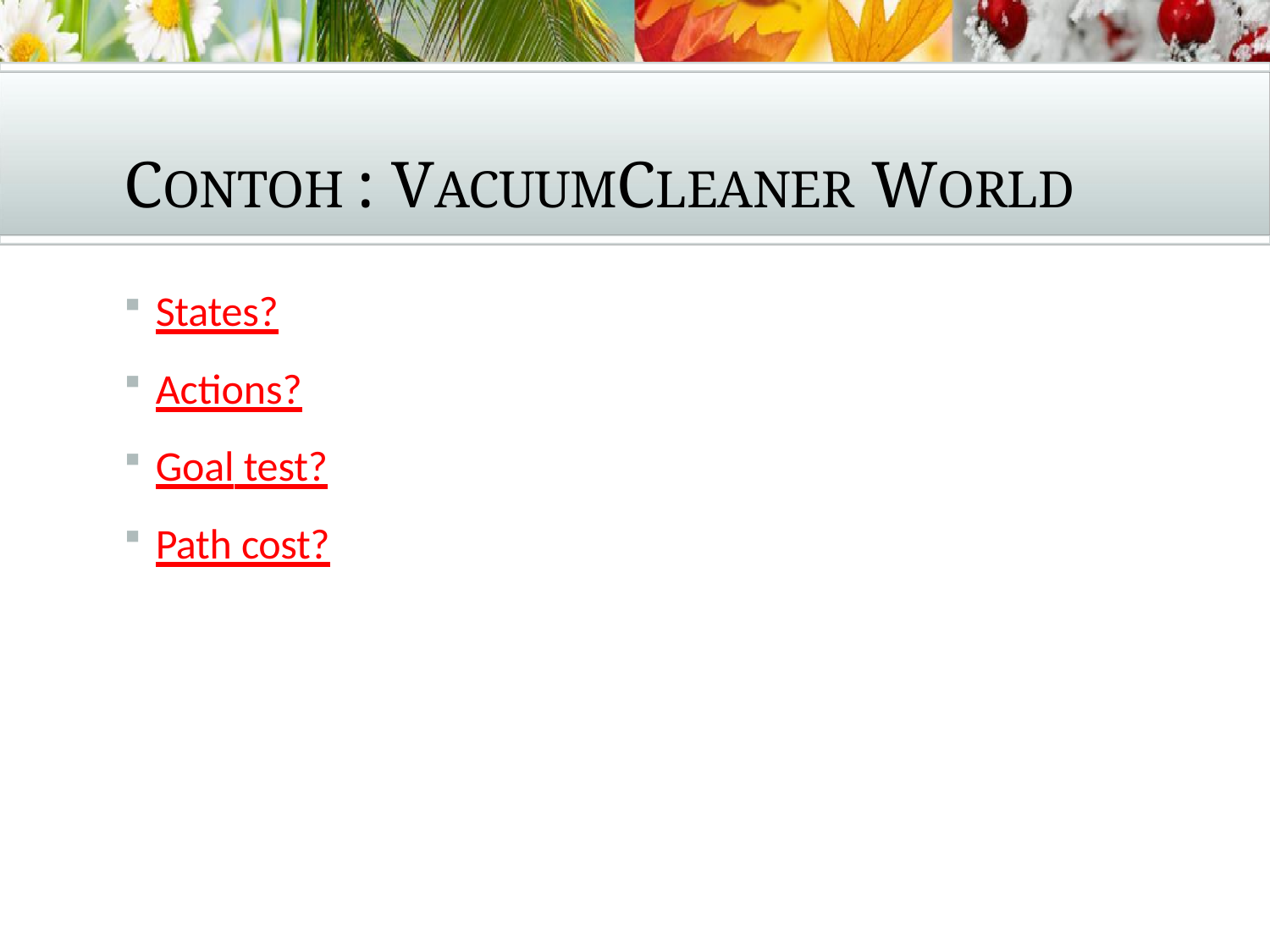

# CONTOH : VACUUMCLEANER WORLD
States?
Actions?
Goal test?
Path cost?